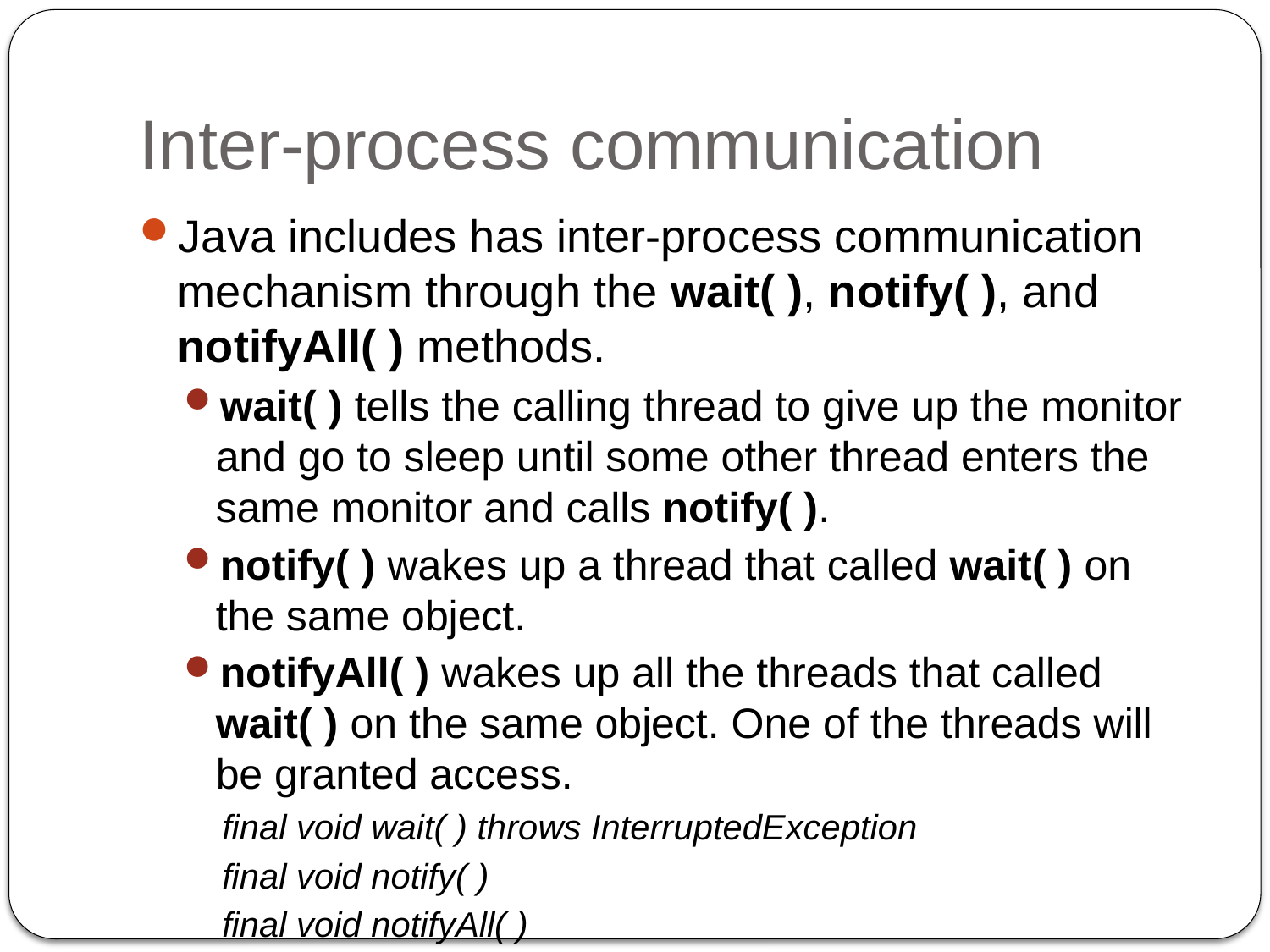

# Inter-process communication
Java includes has inter-process communication mechanism through the wait( ), notify( ), and notifyAll( ) methods.
wait( ) tells the calling thread to give up the monitor and go to sleep until some other thread enters the same monitor and calls notify( ).
notify( ) wakes up a thread that called wait( ) on the same object.
notifyAll( ) wakes up all the threads that called wait( ) on the same object. One of the threads will be granted access.
final void wait( ) throws InterruptedException
final void notify( )
final void notifyAll( )